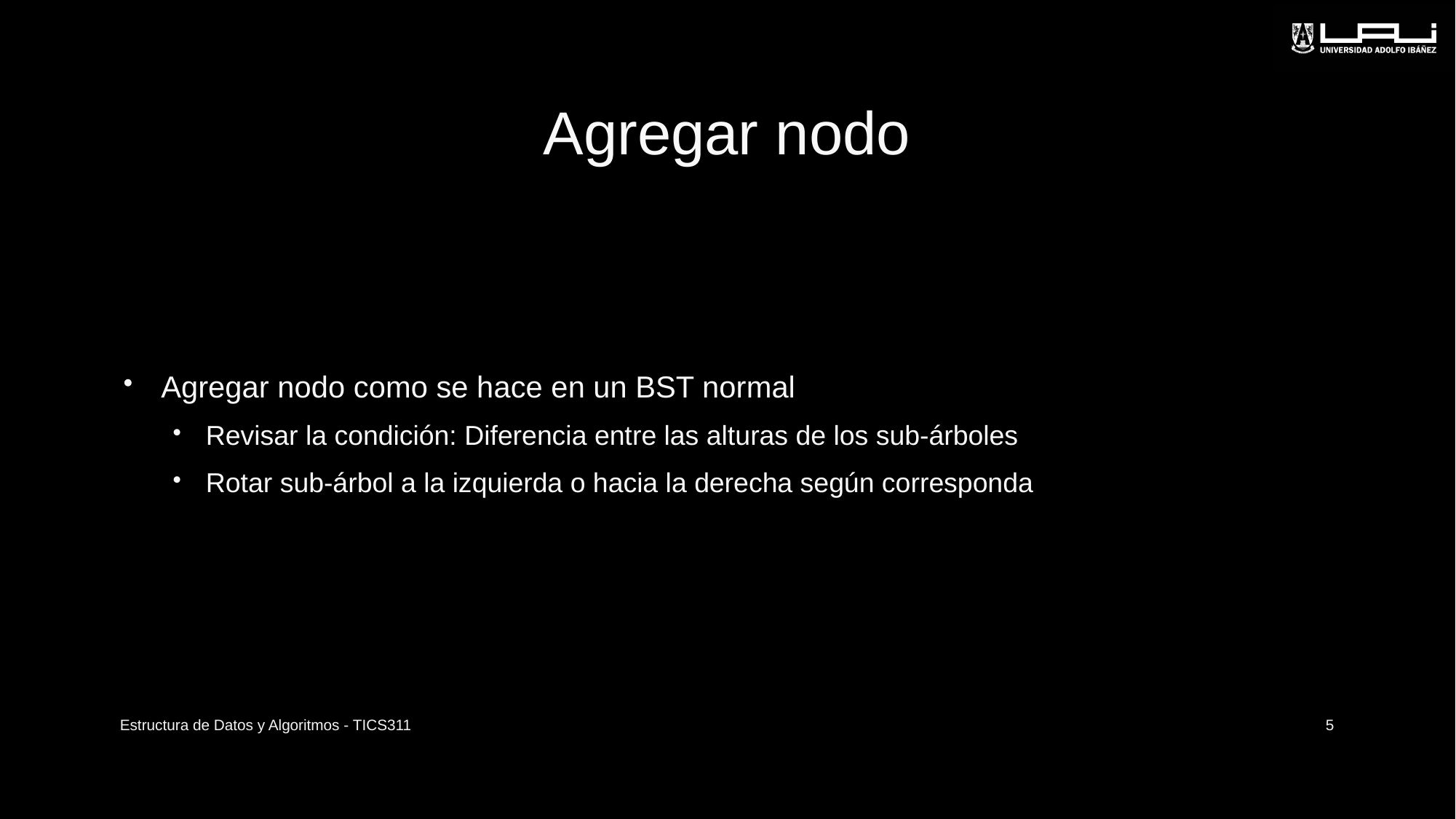

# Agregar nodo

Agregar nodo como se hace en un BST normal
Revisar la condición: Diferencia entre las alturas de los sub-árboles
Rotar sub-árbol a la izquierda o hacia la derecha según corresponda
Estructura de Datos y Algoritmos - TICS311
5